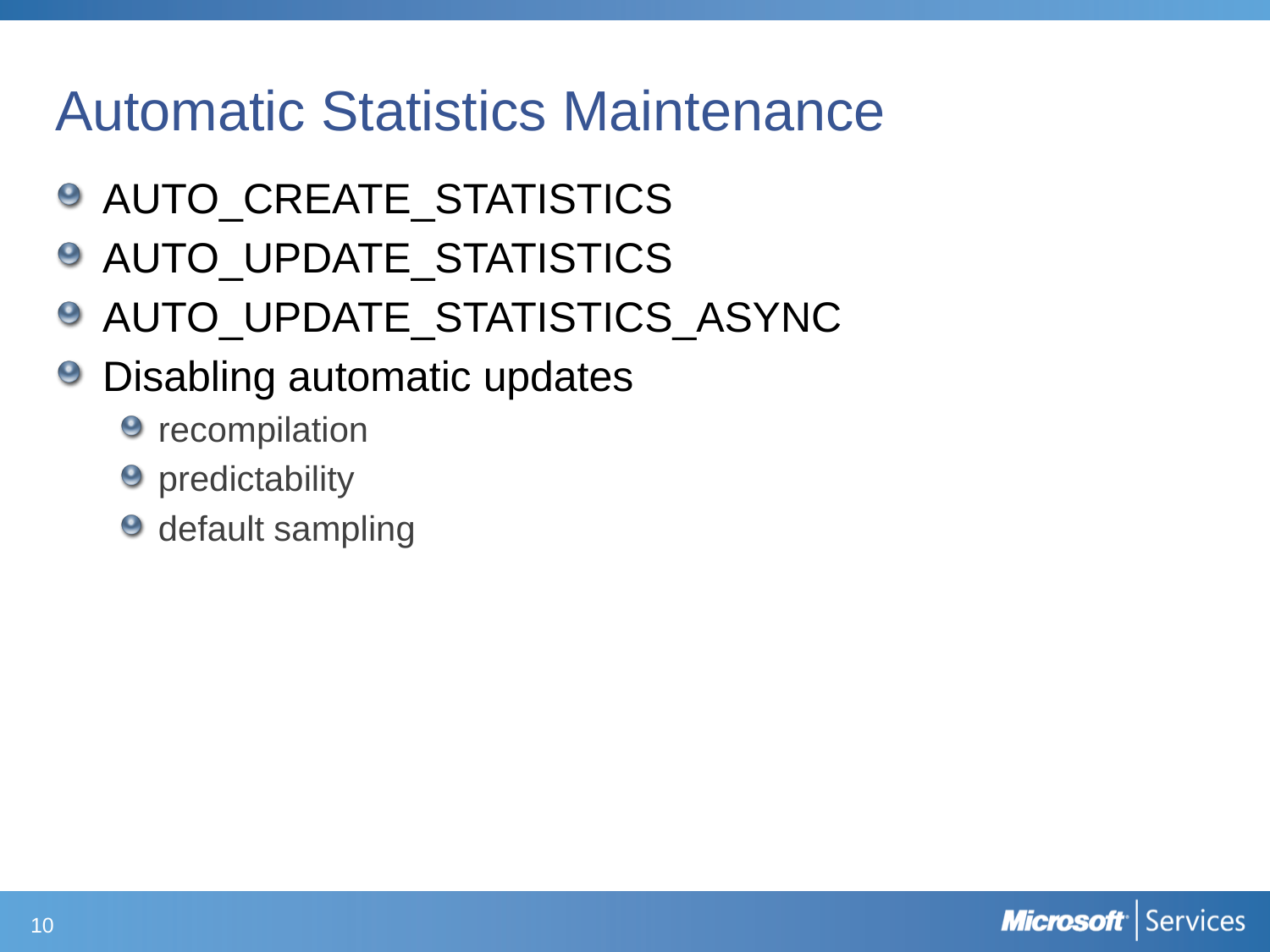

# Automatic Statistics Maintenance
AUTO_CREATE_STATISTICS
AUTO_UPDATE_STATISTICS
AUTO_UPDATE_STATISTICS_ASYNC
Disabling automatic updates
recompilation
predictability
default sampling

10